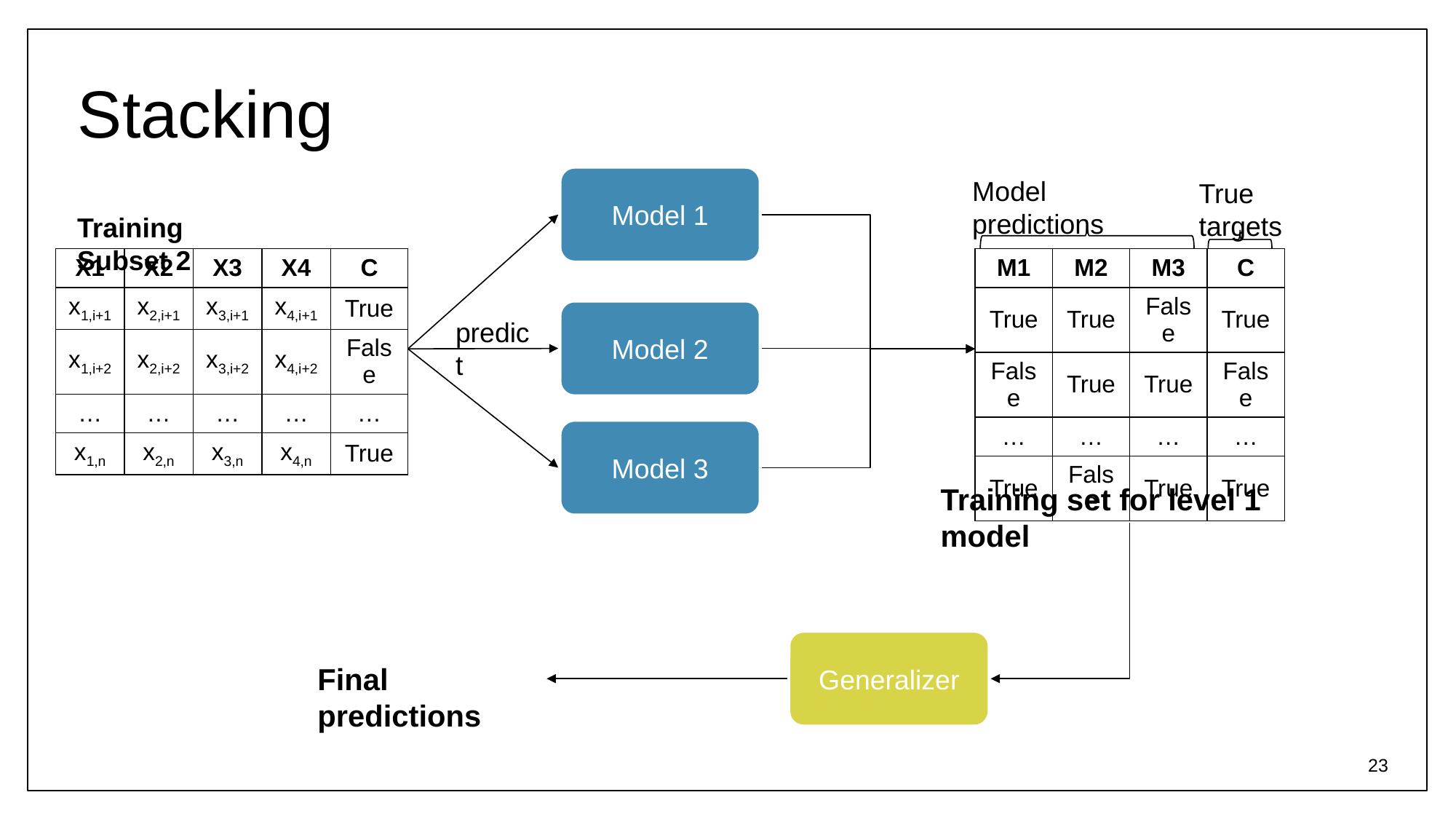

# Stacking

Model 1
Model predictions
True targets
Training Subset 2

| X1 | X2 | X3 | X4 | C |
| --- | --- | --- | --- | --- |
| x1,i+1 | x2,i+1 | x3,i+1 | x4,i+1 | True |
| x1,i+2 | x2,i+2 | x3,i+2 | x4,i+2 | False |
| … | … | … | … | … |
| x1,n | x2,n | x3,n | x4,n | True |
| M1 | M2 | M3 | C |
| --- | --- | --- | --- |
| True | True | False | True |
| False | True | True | False |
| … | … | … | … |
| True | False | True | True |
Model 2
predict
Model 3
Training set for level 1 model
Generalizer
Final predictions
23